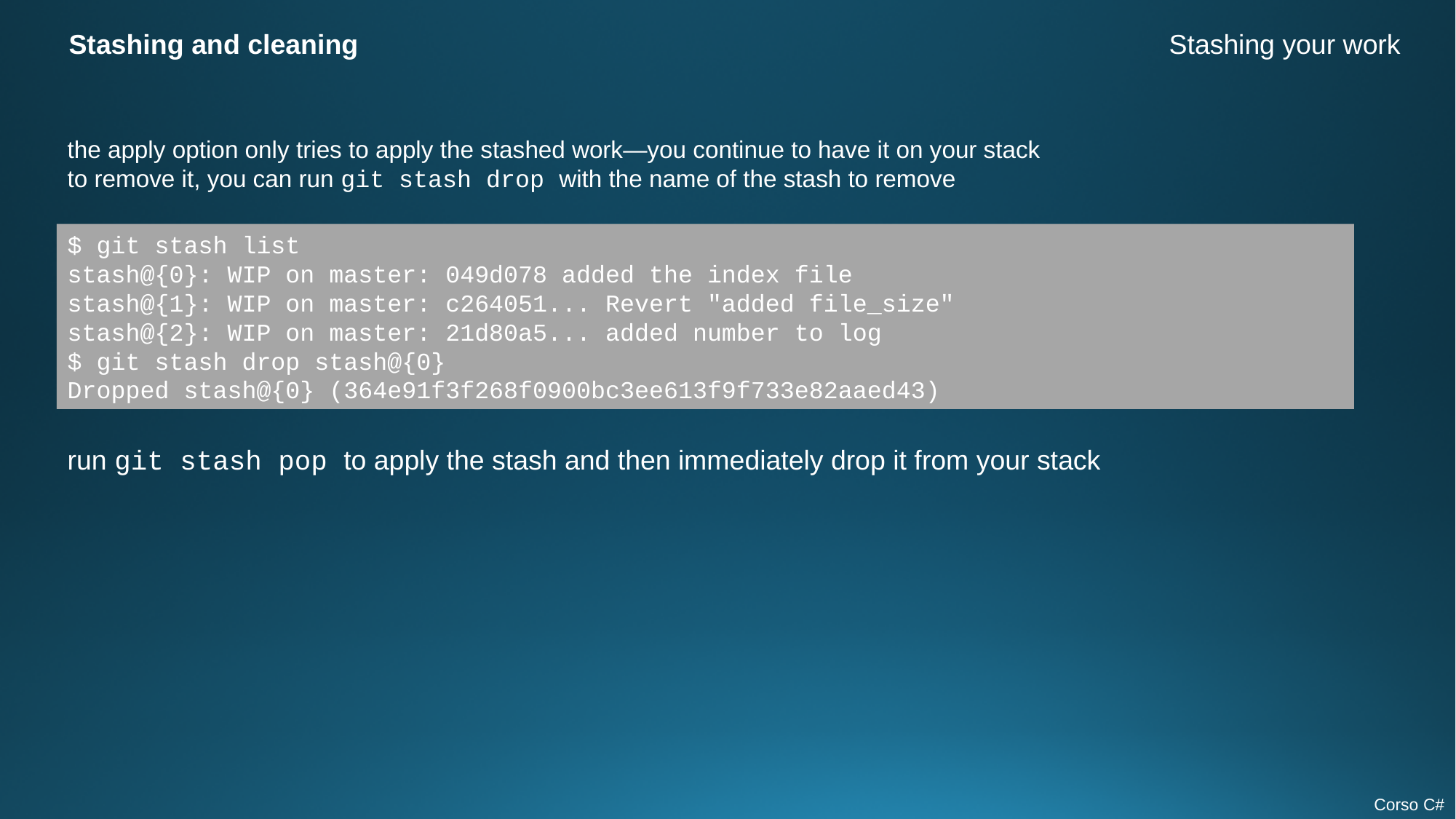

Stashing and cleaning
Stashing your work
the apply option only tries to apply the stashed work—you continue to have it on your stack
to remove it, you can run git stash drop with the name of the stash to remove
$ git stash list
stash@{0}: WIP on master: 049d078 added the index file
stash@{1}: WIP on master: c264051... Revert "added file_size"
stash@{2}: WIP on master: 21d80a5... added number to log
$ git stash drop stash@{0}
Dropped stash@{0} (364e91f3f268f0900bc3ee613f9f733e82aaed43)
run git stash pop to apply the stash and then immediately drop it from your stack
Corso C#